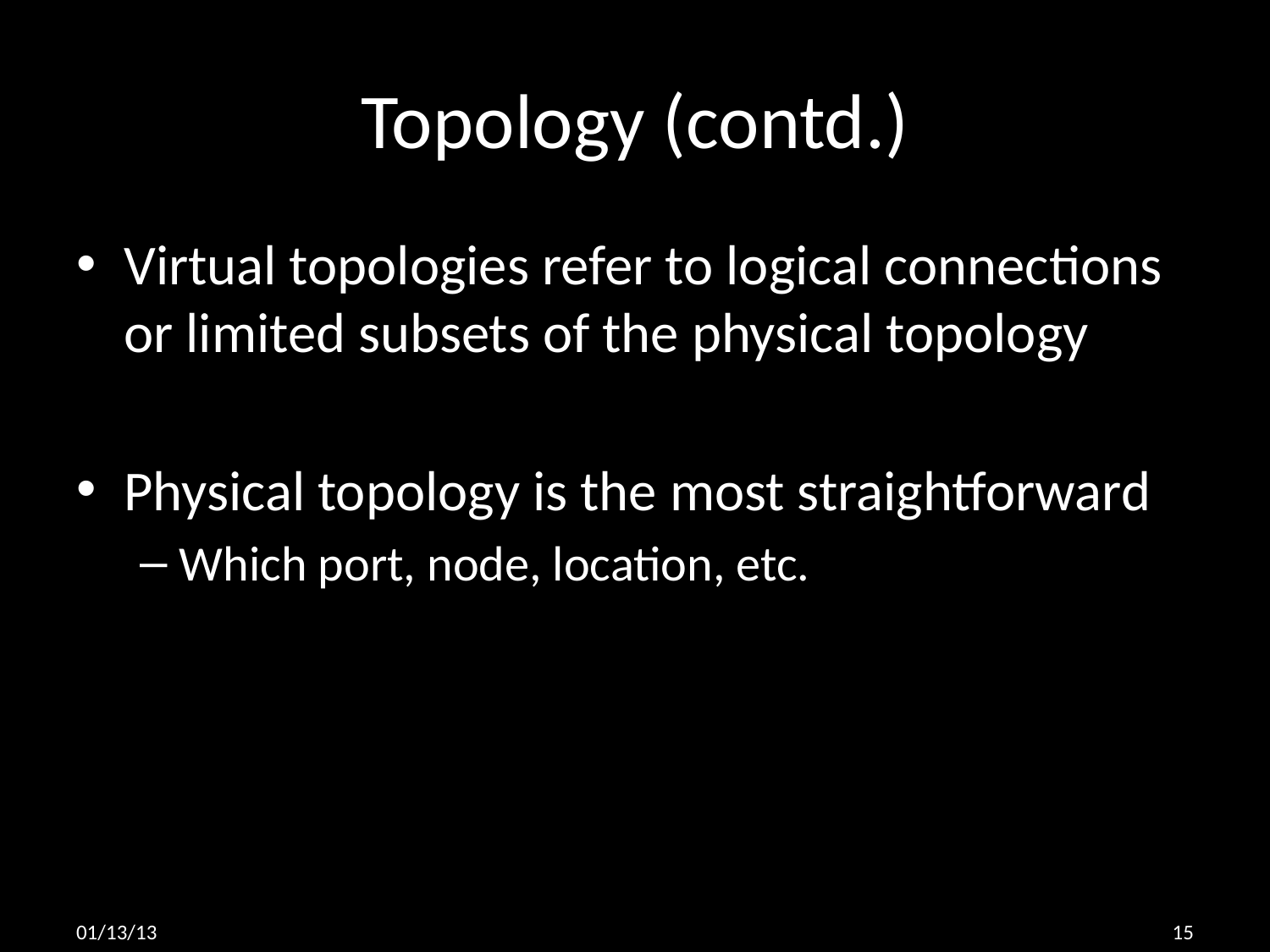

# Topology (contd.)
Virtual topologies refer to logical connections or limited subsets of the physical topology

Physical topology is the most straightforward
Which port, node, location, etc.

01/13/13
15